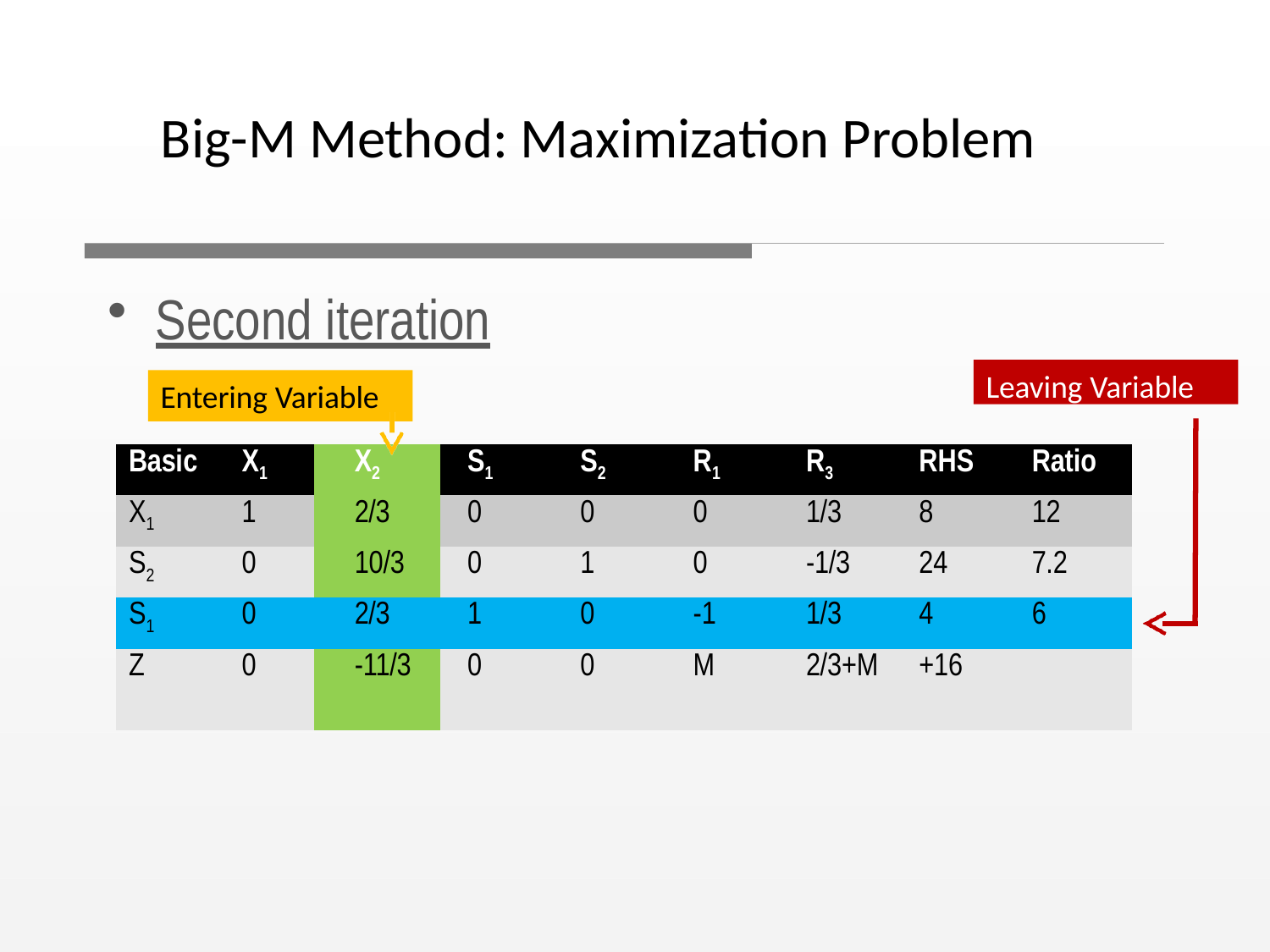

Big-M Method: Maximization Problem

Second iteration

Leaving Variable

Entering Variable

| Basic | X1 | X2 | S1 | S2 | R1 | R3 | RHS | Ratio |
| --- | --- | --- | --- | --- | --- | --- | --- | --- |
| X1 | 1 | 2/3 | 0 | 0 | 0 | 1/3 | 8 | 12 |
| S2 | 0 | 10/3 | 0 | 1 | 0 | -1/3 | 24 | 7.2 |
| S1 | 0 | 2/3 | 1 | 0 | -1 | 1/3 | 4 | 6 |
| Z | 0 | -11/3 | 0 | 0 | M | 2/3+M | +16 |  |